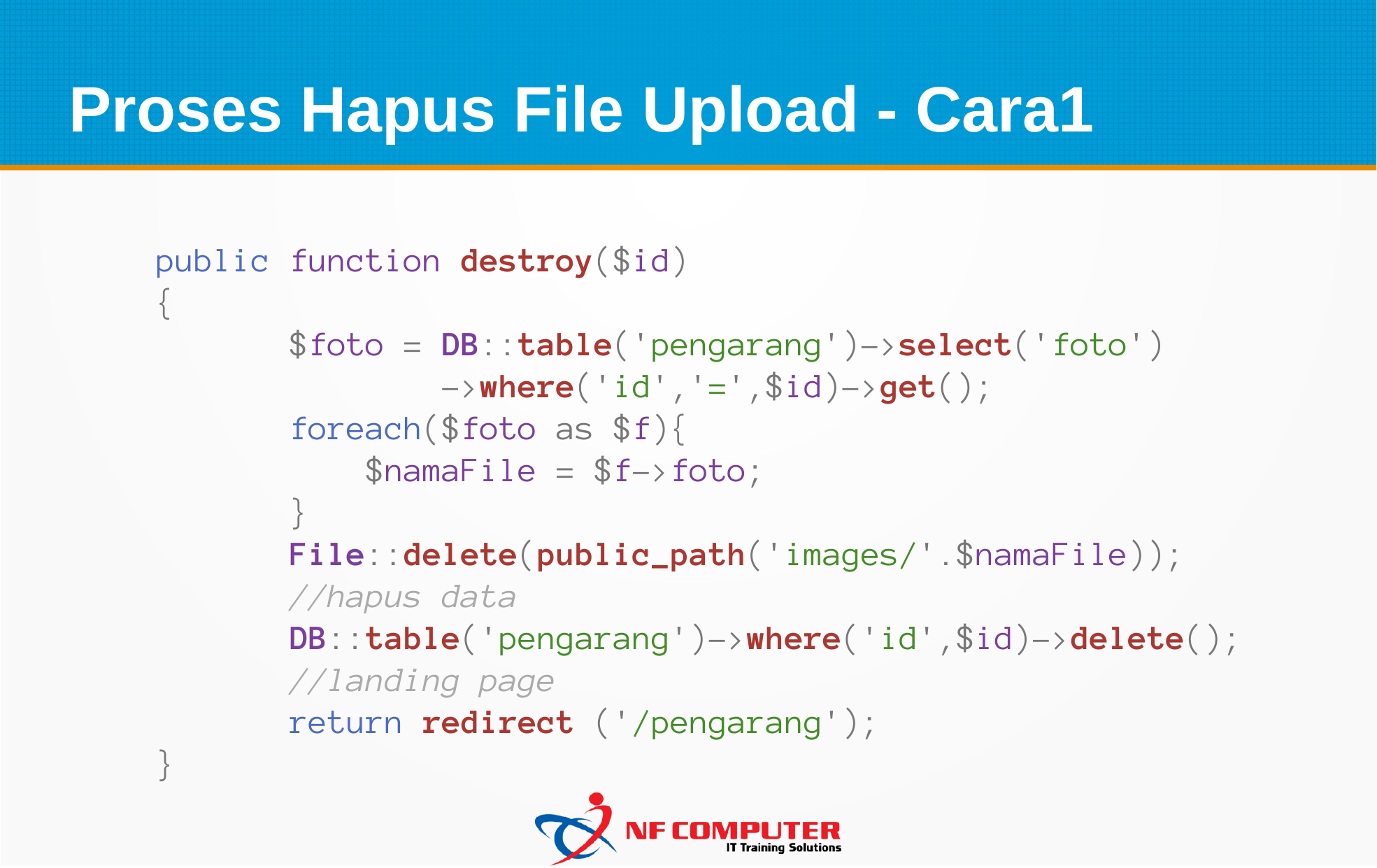

Proses Hapus File Upload - Cara1
 public function destroy($id)
 {
        $foto = DB::table('pengarang')->select('foto')
                ->where('id','=',$id)->get();
        foreach($foto as $f){
            $namaFile = $f->foto;
        }
        File::delete(public_path('images/'.$namaFile));
        //hapus data
        DB::table('pengarang')->where('id',$id)->delete();
        //landing page
        return redirect ('/pengarang');
 }